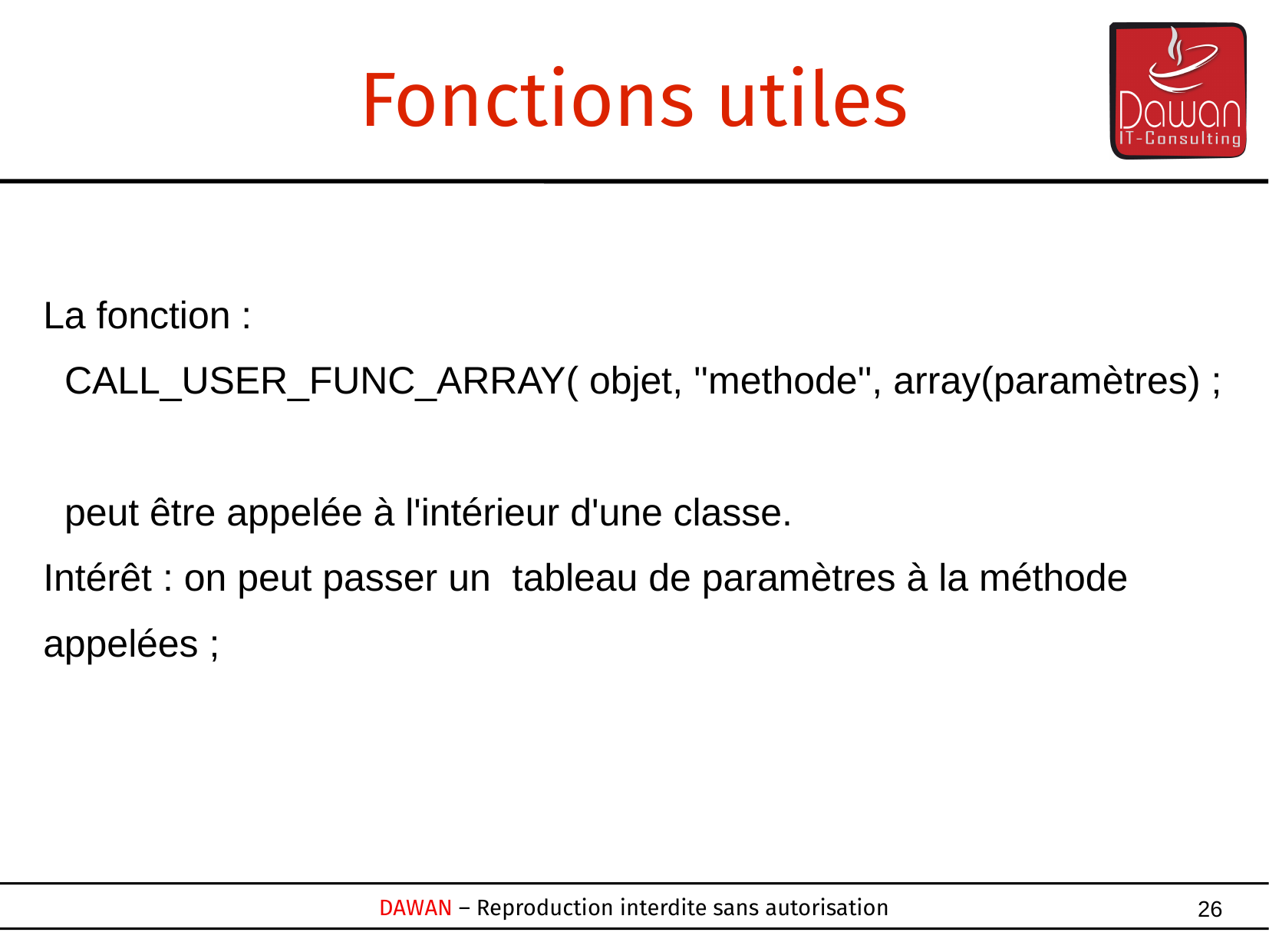

Fonctions utiles

La fonction :
  CALL_USER_FUNC_ARRAY( objet, ''methode'', array(paramètres) ;

  peut être appelée à l'intérieur d'une classe.
Intérêt : on peut passer un  tableau de paramètres à la méthode
appelées ;

26